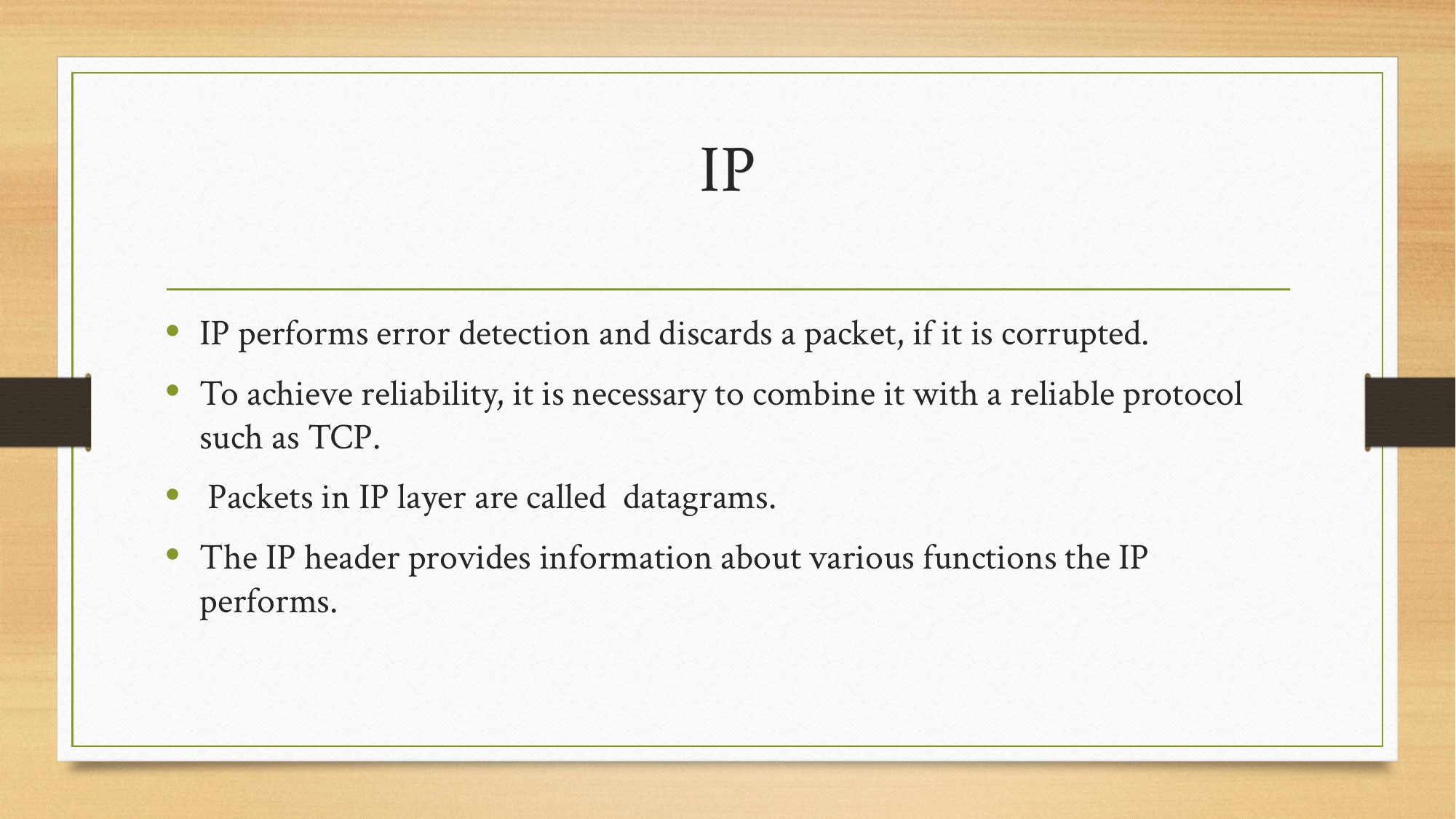

# IP
IP performs error detection and discards a packet, if it is corrupted.
To achieve reliability, it is necessary to combine it with a reliable protocol such as TCP.
 Packets in IP layer are called  datagrams.
The IP header provides information about various functions the IP performs.